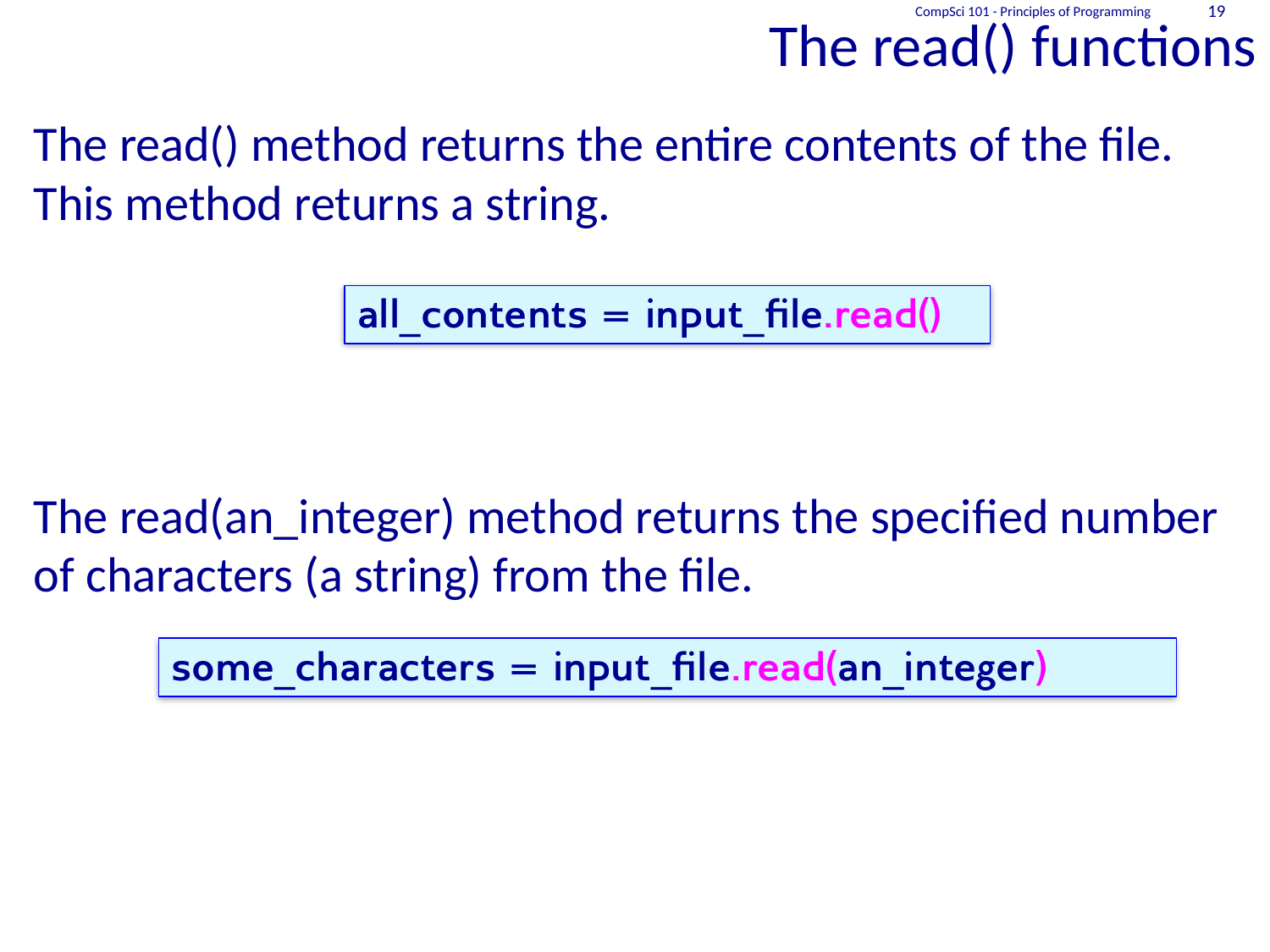

# The read() functions
CompSci 101 - Principles of Programming
19
The read() method returns the entire contents of the file. This method returns a string.

The read(an_integer) method returns the specified number of characters (a string) from the file.

all_contents = input_file.read()
some_characters = input_file.read(an_integer)